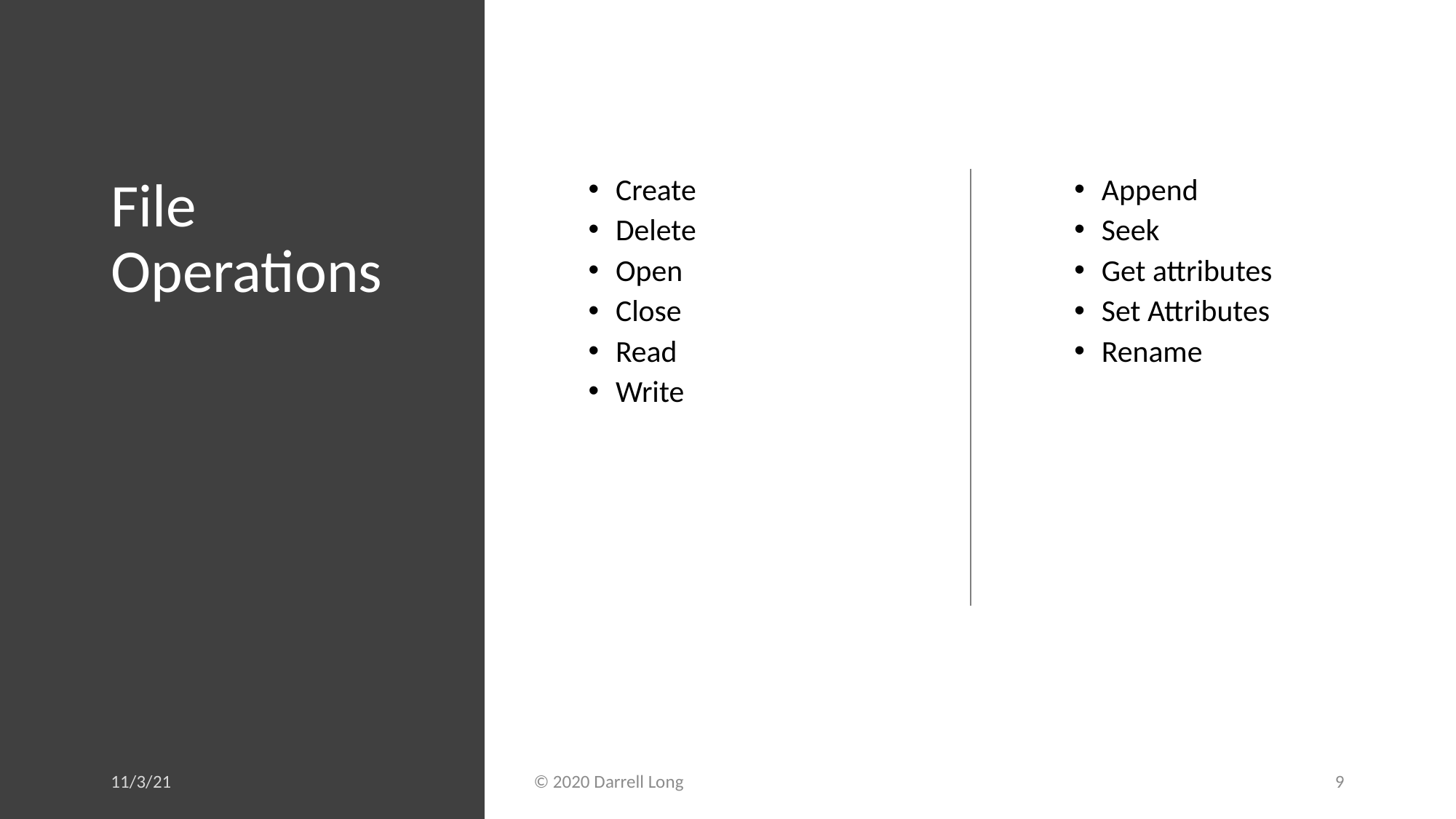

# File Operations
Create
Delete
Open
Close
Read
Write

Append
Seek
Get attributes
Set Attributes
Rename
11/3/21
© 2020 Darrell Long
9